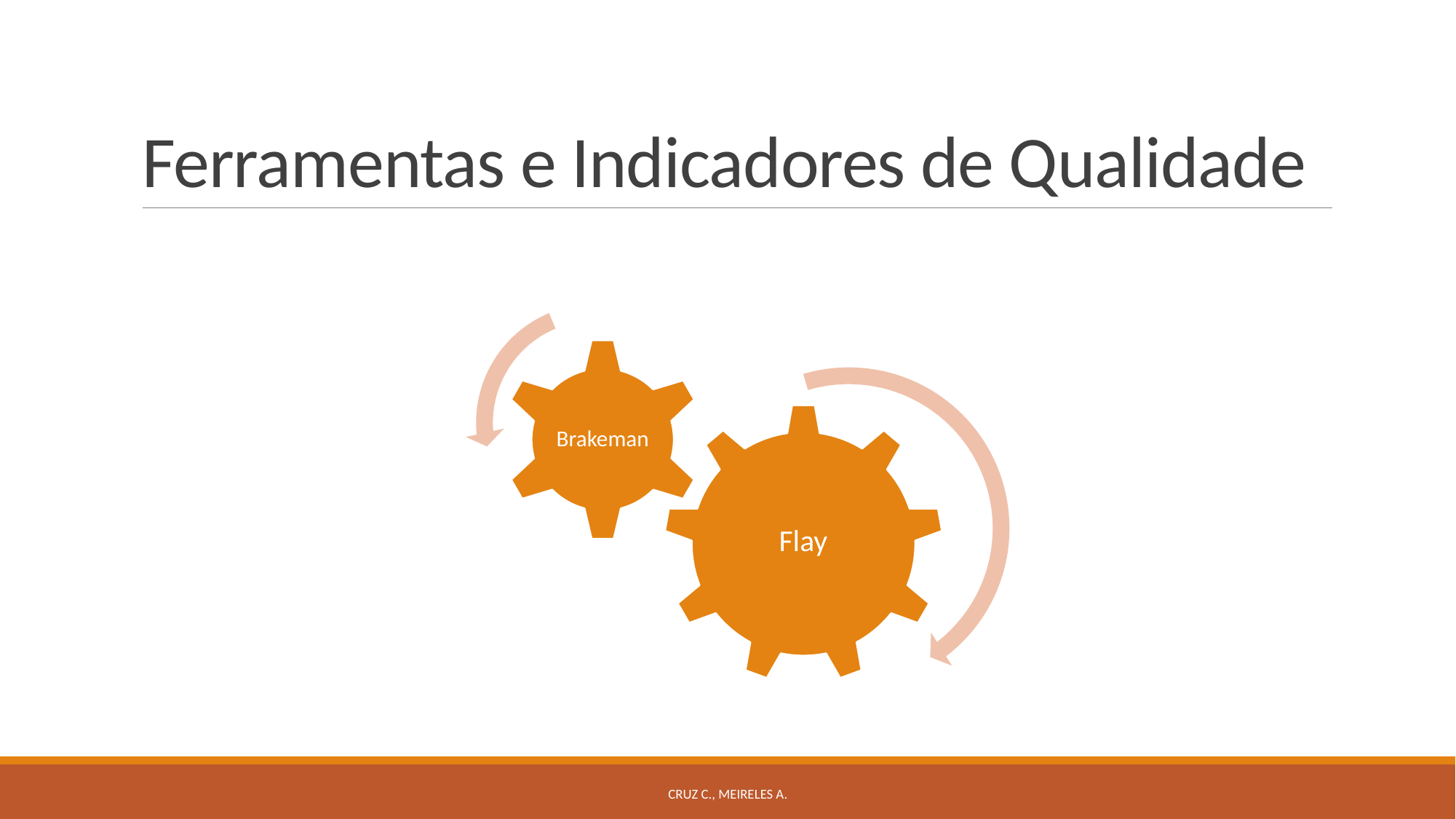

# Ferramentas e Indicadores de Qualidade
Flay
Brakeman
Cruz C., Meireles A.